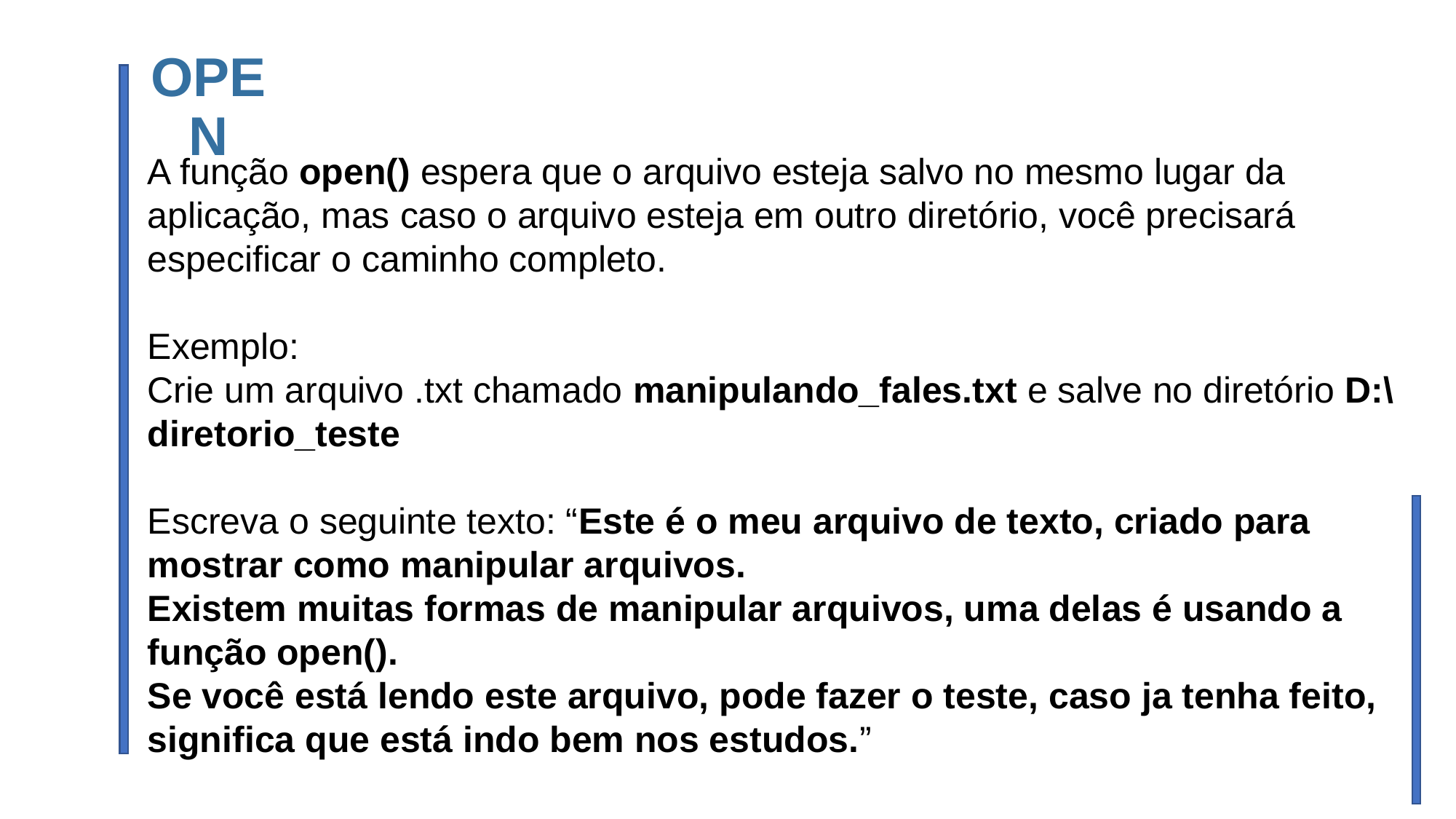

OPEN

A função open() espera que o arquivo esteja salvo no mesmo lugar da aplicação, mas caso o arquivo esteja em outro diretório, você precisará especificar o caminho completo.

Exemplo:
Crie um arquivo .txt chamado manipulando_fales.txt e salve no diretório D:\diretorio_teste

Escreva o seguinte texto: “Este é o meu arquivo de texto, criado para mostrar como manipular arquivos.
Existem muitas formas de manipular arquivos, uma delas é usando a função open().
Se você está lendo este arquivo, pode fazer o teste, caso ja tenha feito, significa que está indo bem nos estudos.”